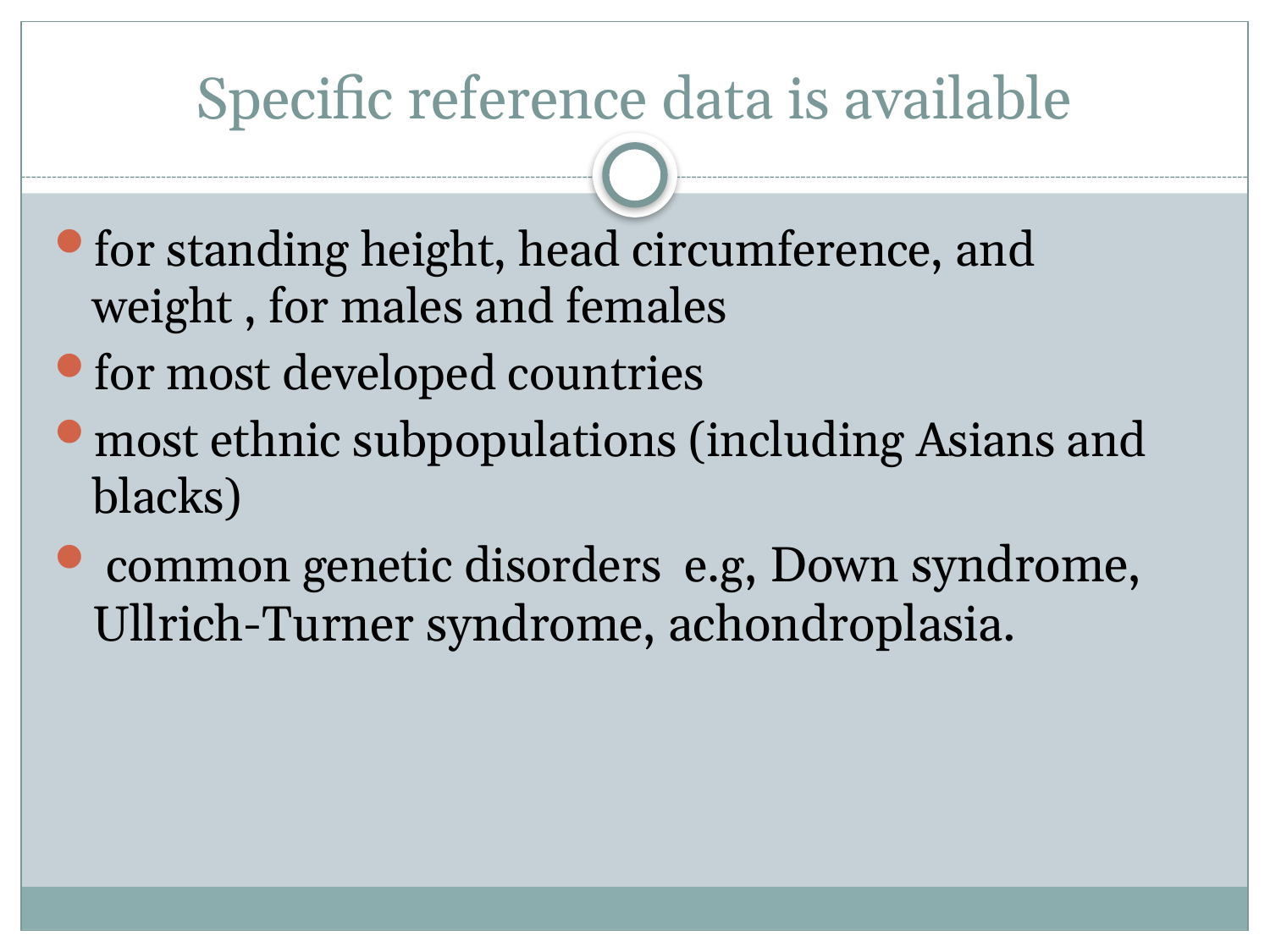

# Specific reference data is available
for standing height, head circumference, and weight , for males and females
for most developed countries
most ethnic subpopulations (including Asians and blacks)
 common genetic disorders  e.g, Down syndrome, Ullrich-Turner syndrome, achondroplasia.